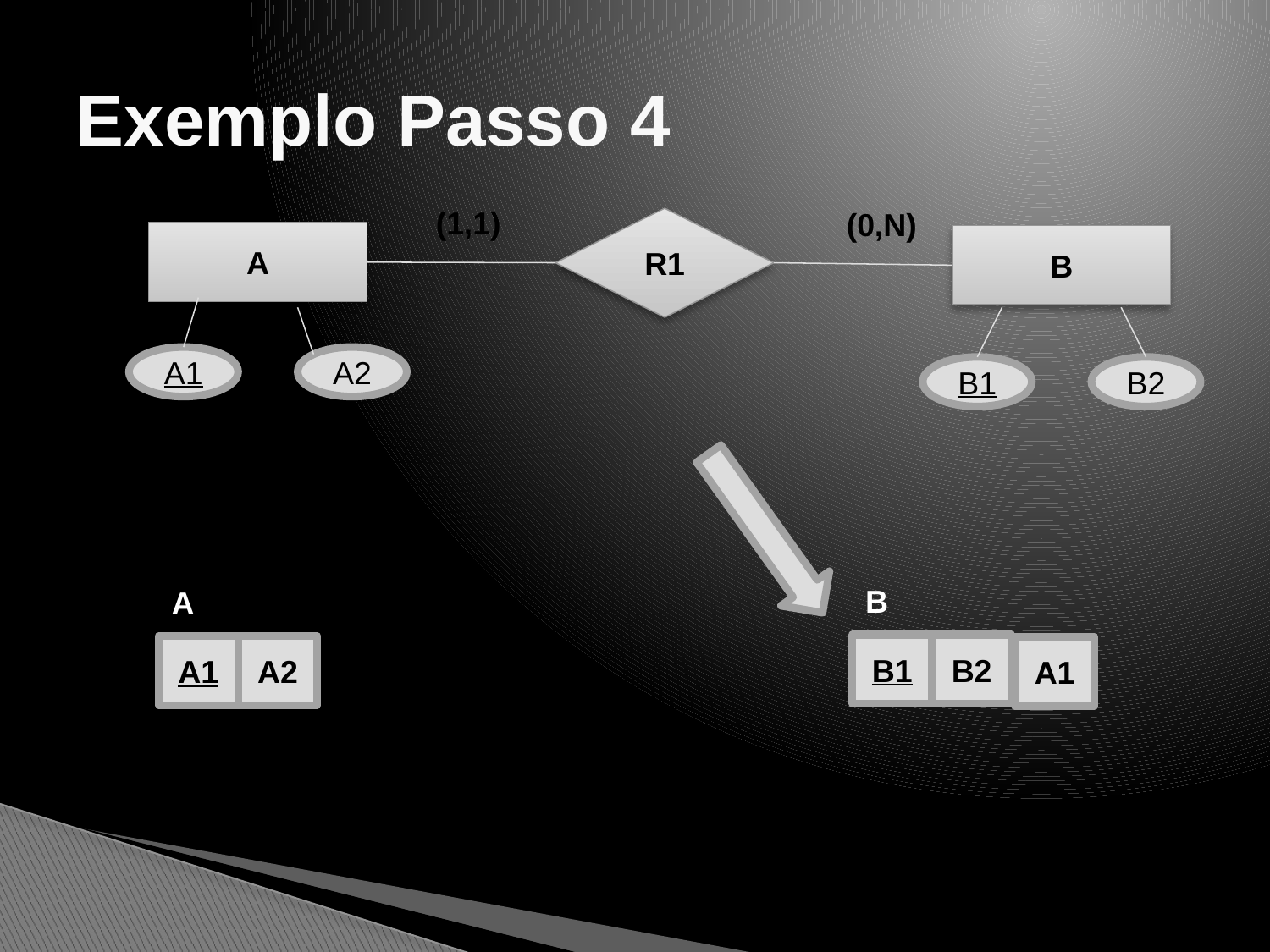

# Exemplo Passo 4
(1,1)
(0,N)
R1
A
B
A1
A2
B1
B2

B
A
B1
B2
A1
A2
A1